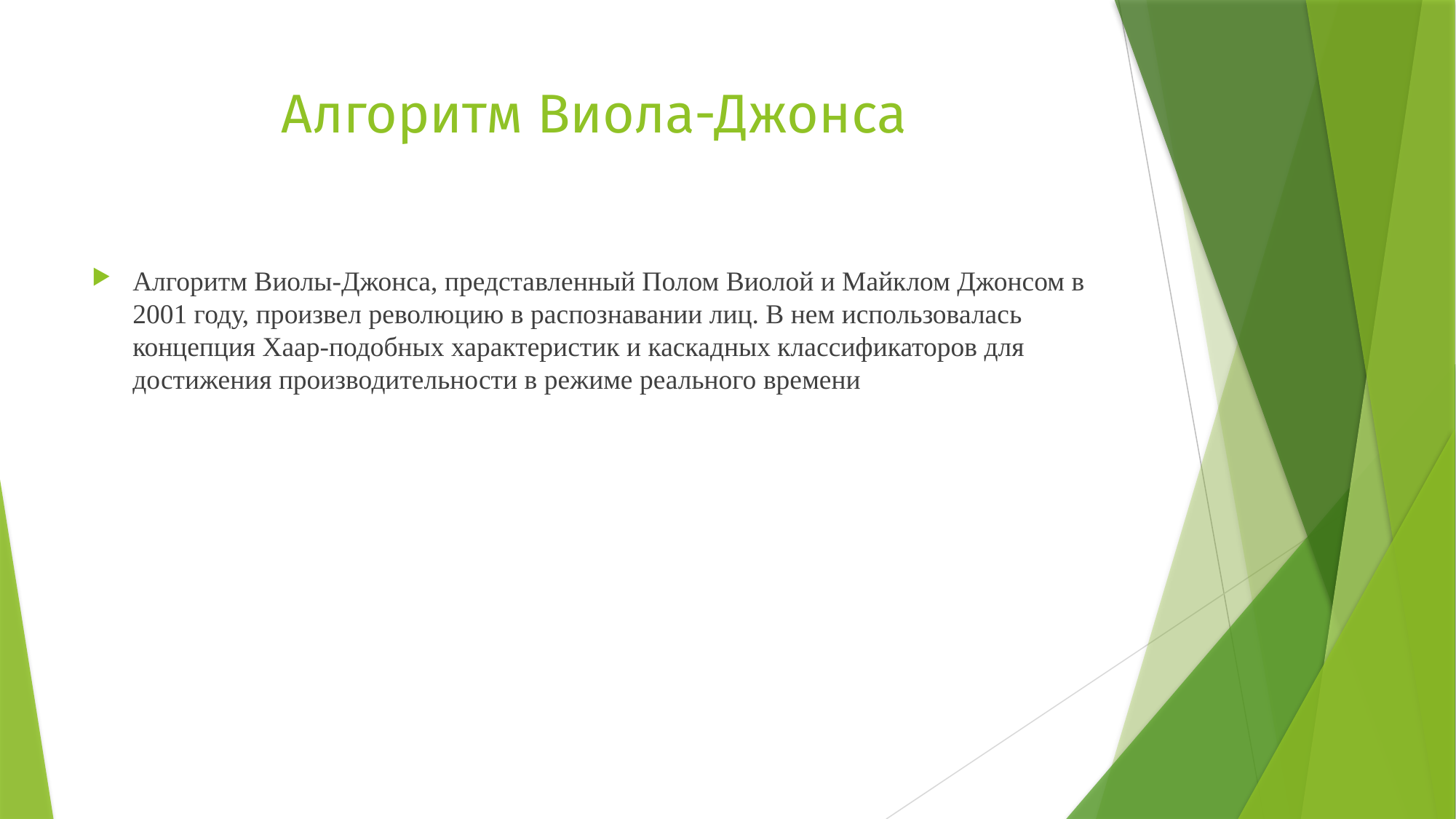

# Алгоритм Виола-Джонса
Алгоритм Виолы-Джонса, представленный Полом Виолой и Майклом Джонсом в 2001 году, произвел революцию в распознавании лиц. В нем использовалась концепция Хаар-подобных характеристик и каскадных классификаторов для достижения производительности в режиме реального времени